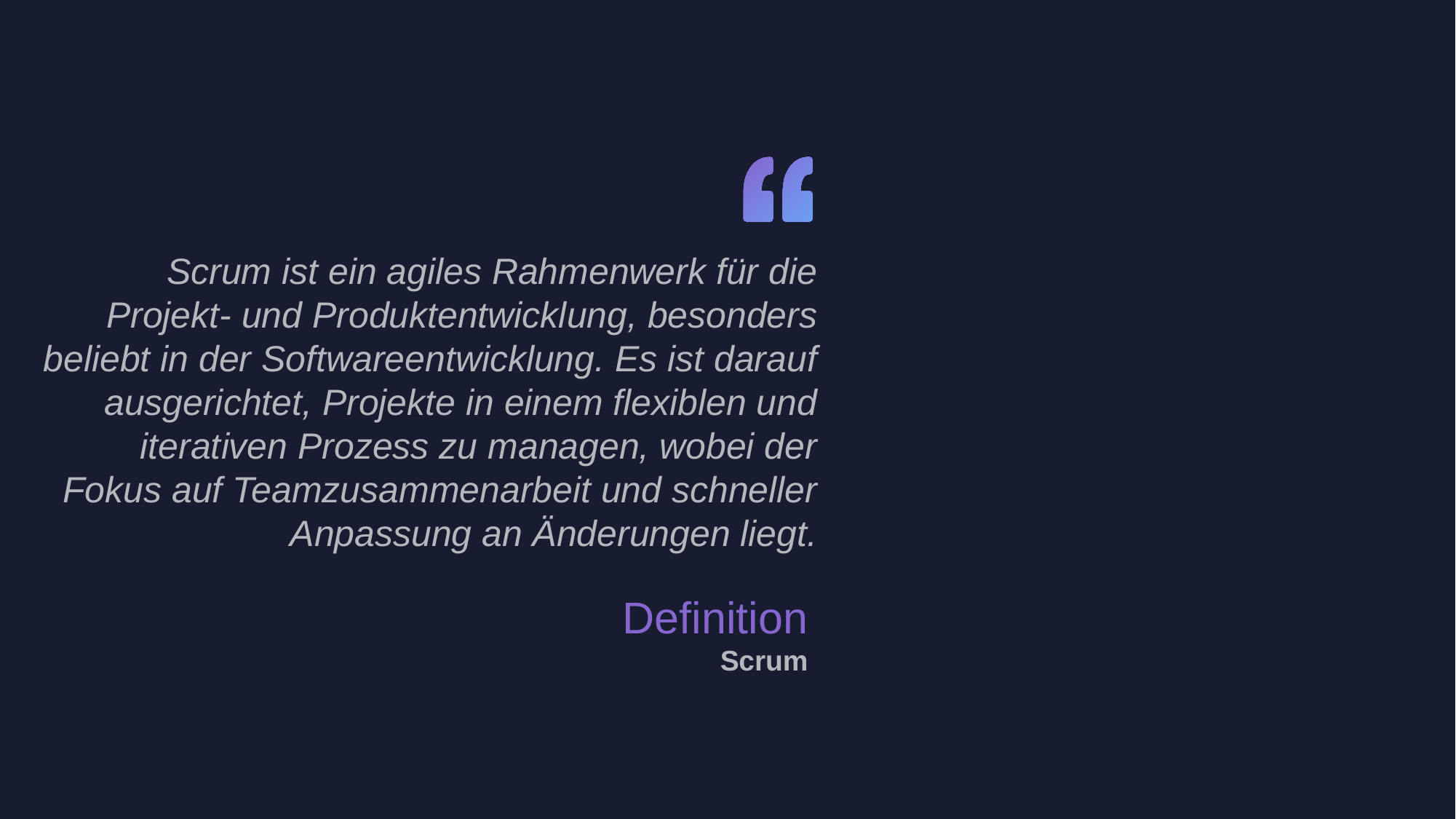

Scrum ist ein agiles Rahmenwerk für die Projekt- und Produktentwicklung, besonders beliebt in der Softwareentwicklung. Es ist darauf ausgerichtet, Projekte in einem flexiblen und iterativen Prozess zu managen, wobei der Fokus auf Teamzusammenarbeit und schneller Anpassung an Änderungen liegt.
Definition
Scrum